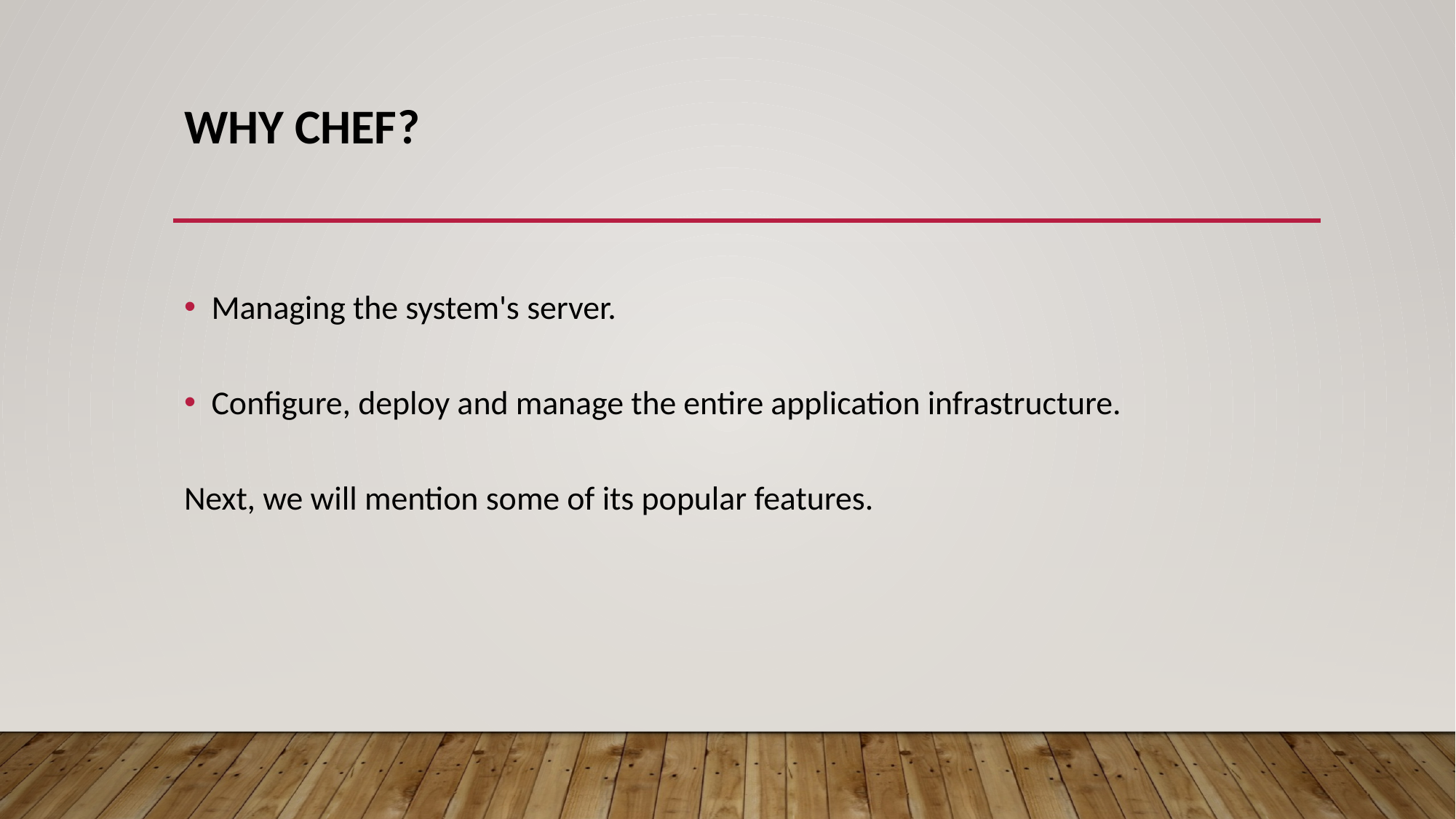

# Why Chef?
Managing the system's server.
Configure, deploy and manage the entire application infrastructure.
Next, we will mention some of its popular features.